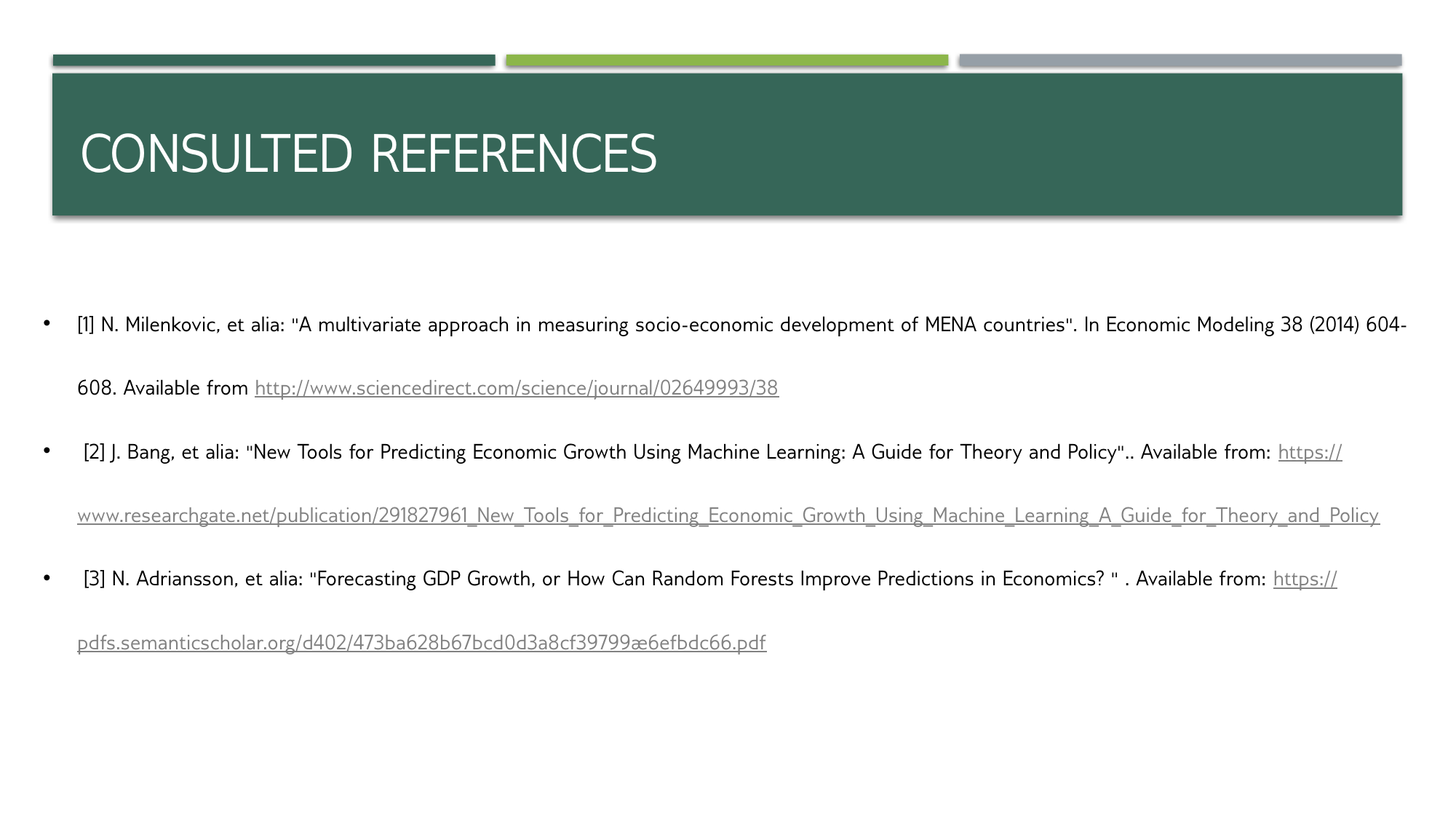

# CONSULTED REFERENCES
[1] N. Milenkovic, et alia: "A multivariate approach in measuring socio-economic development of MENA countries". In Economic Modeling 38 (2014) 604-608. Available from http://www.sciencedirect.com/science/journal/02649993/38
 [2] J. Bang, et alia: "New Tools for Predicting Economic Growth Using Machine Learning: A Guide for Theory and Policy".. Available from: https://www.researchgate.net/publication/291827961_New_Tools_for_Predicting_Economic_Growth_Using_Machine_Learning_A_Guide_for_Theory_and_Policy
 [3] N. Adriansson, et alia: "Forecasting GDP Growth, or How Can Random Forests Improve Predictions in Economics? " . Available from: https://pdfs.semanticscholar.org/d402/473ba628b67bcd0d3a8cf39799ae6efbdc66.pdf